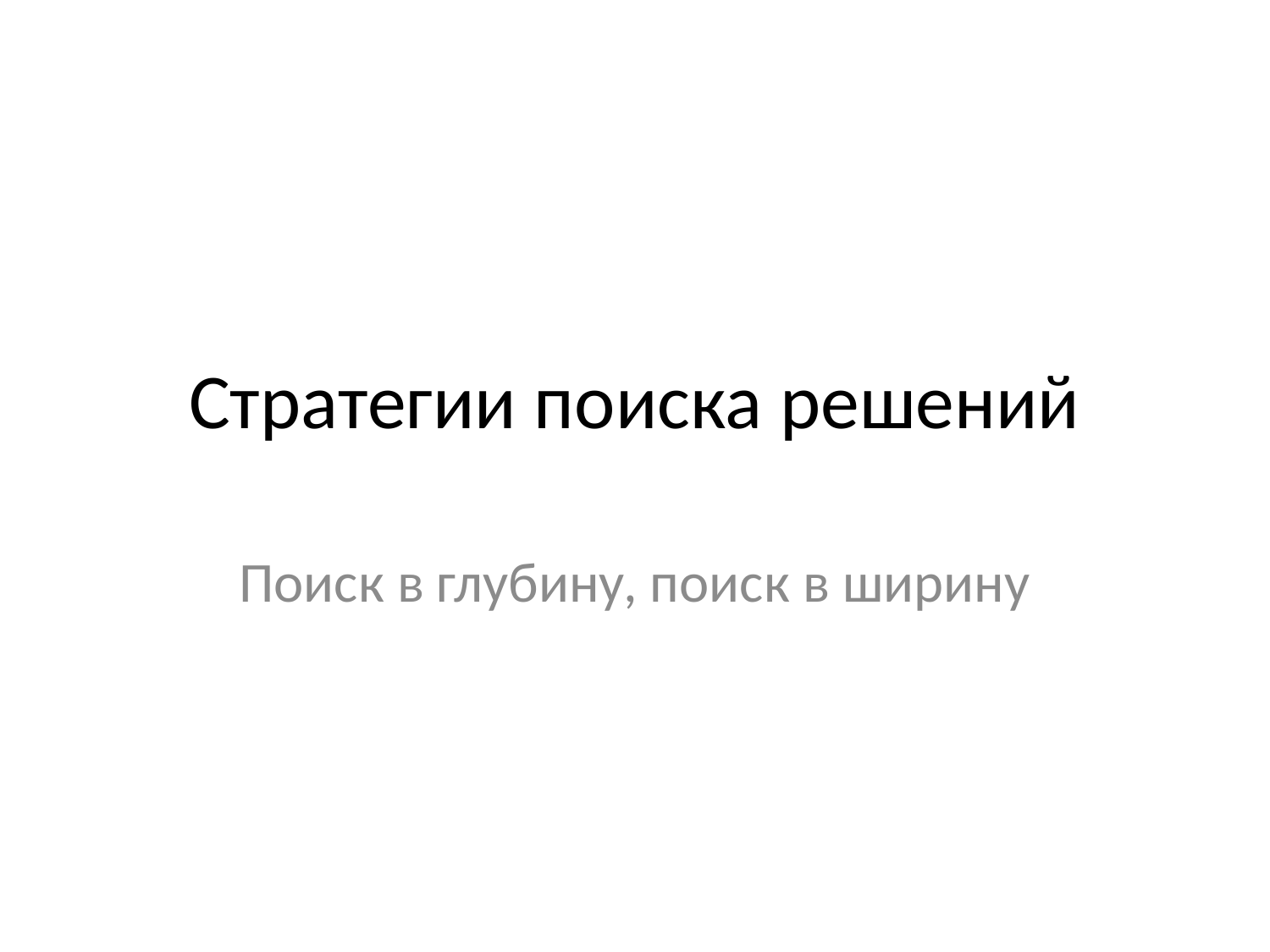

# Стратегии поиска решений
Поиск в глубину, поиск в ширину